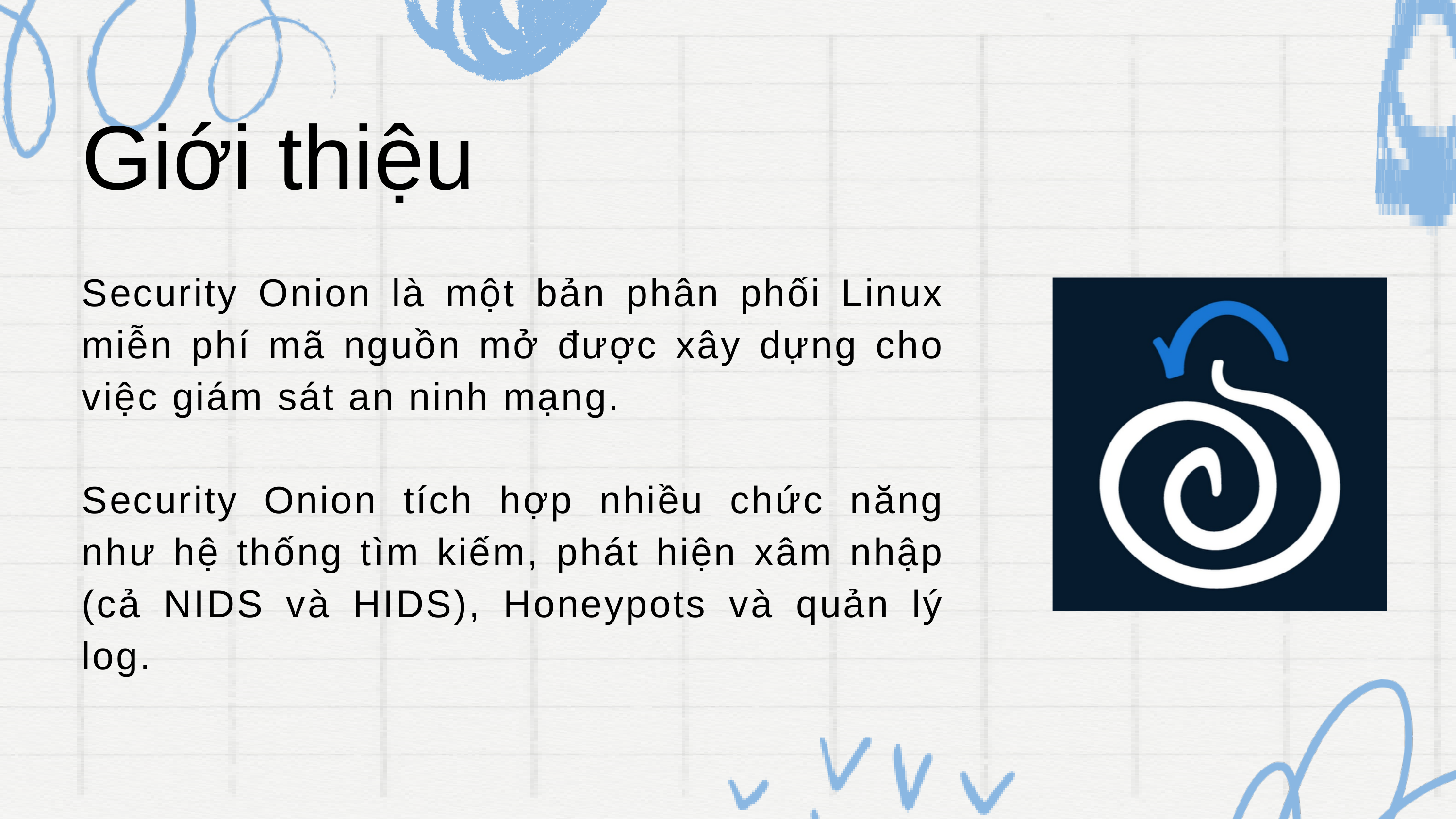

Giới thiệu
Security Onion là một bản phân phối Linux miễn phí mã nguồn mở được xây dựng cho việc giám sát an ninh mạng.

Security Onion tích hợp nhiều chức năng như hệ thống tìm kiếm, phát hiện xâm nhập (cả NIDS và HIDS), Honeypots và quản lý log.